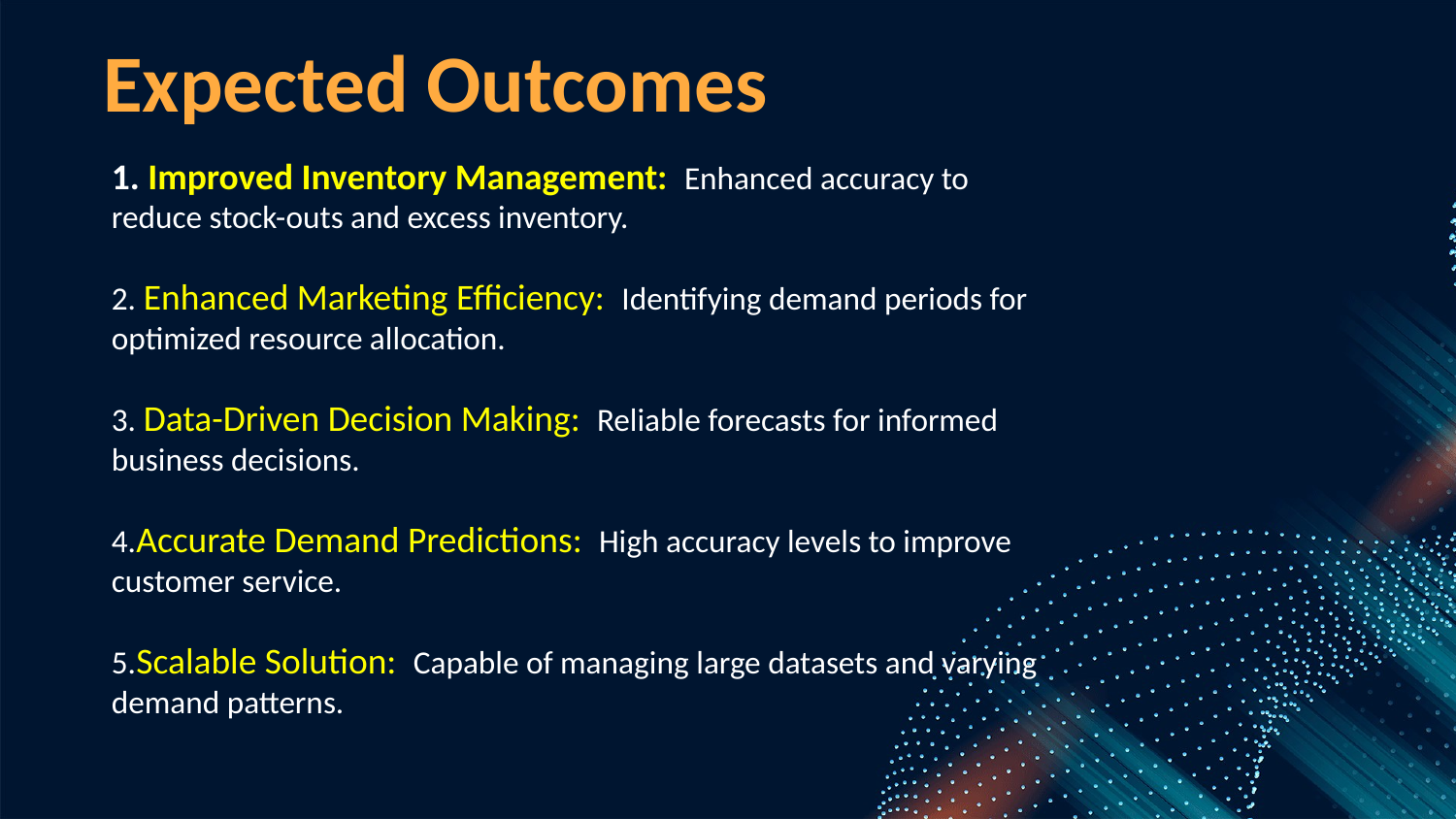

Expected Outcomes
1. Improved Inventory Management:  Enhanced accuracy to reduce stock-outs and excess inventory.

2. Enhanced Marketing Efficiency:  Identifying demand periods for optimized resource allocation.

3. Data-Driven Decision Making:  Reliable forecasts for informed business decisions.

4.Accurate Demand Predictions:  High accuracy levels to improve customer service.

5.Scalable Solution:  Capable of managing large datasets and varying demand patterns.